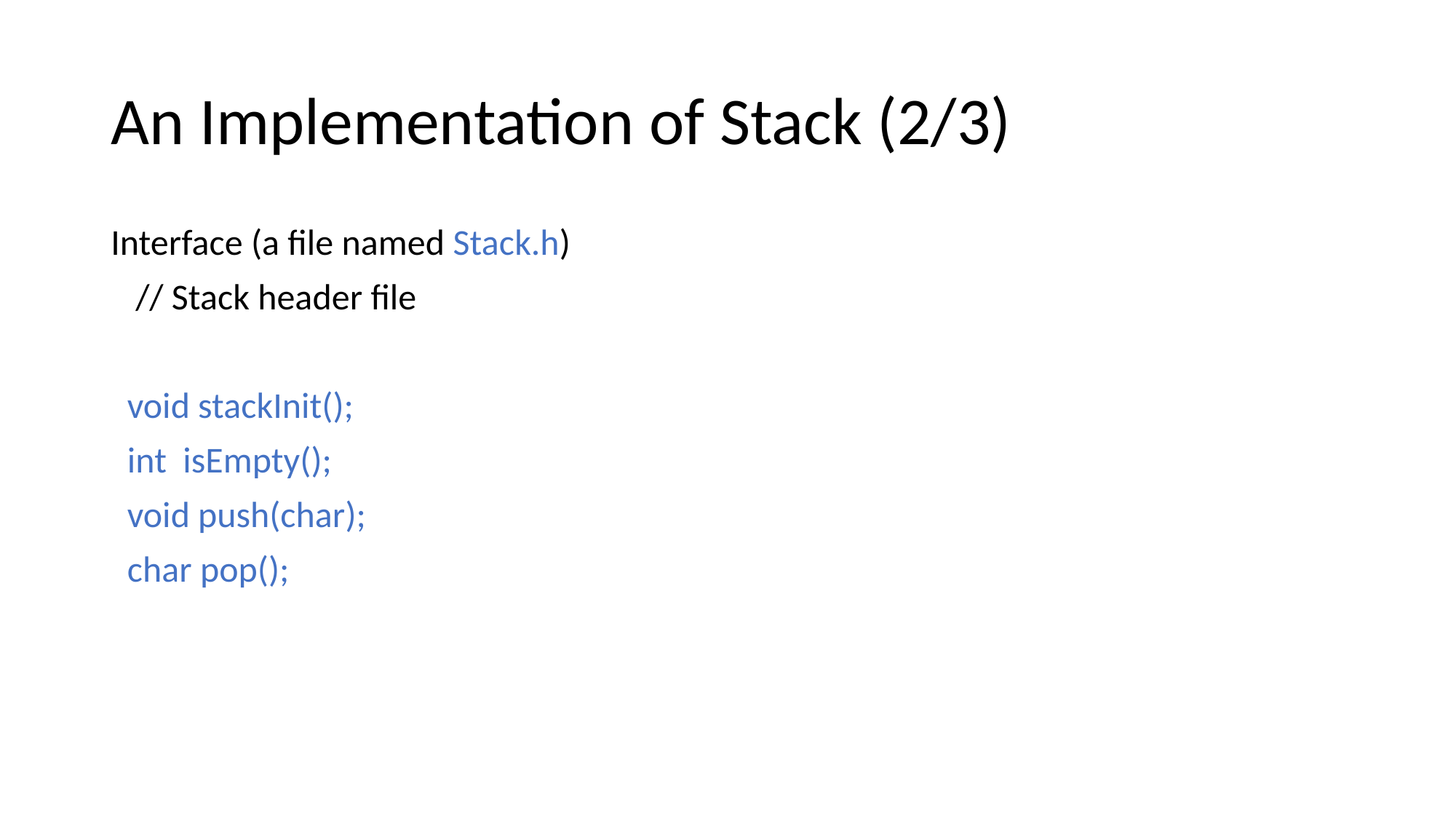

# An Implementation of Stack (2/3)
Interface (a file named Stack.h)
   // Stack header file

  void stackInit();
  int  isEmpty();
  void push(char);
  char pop();